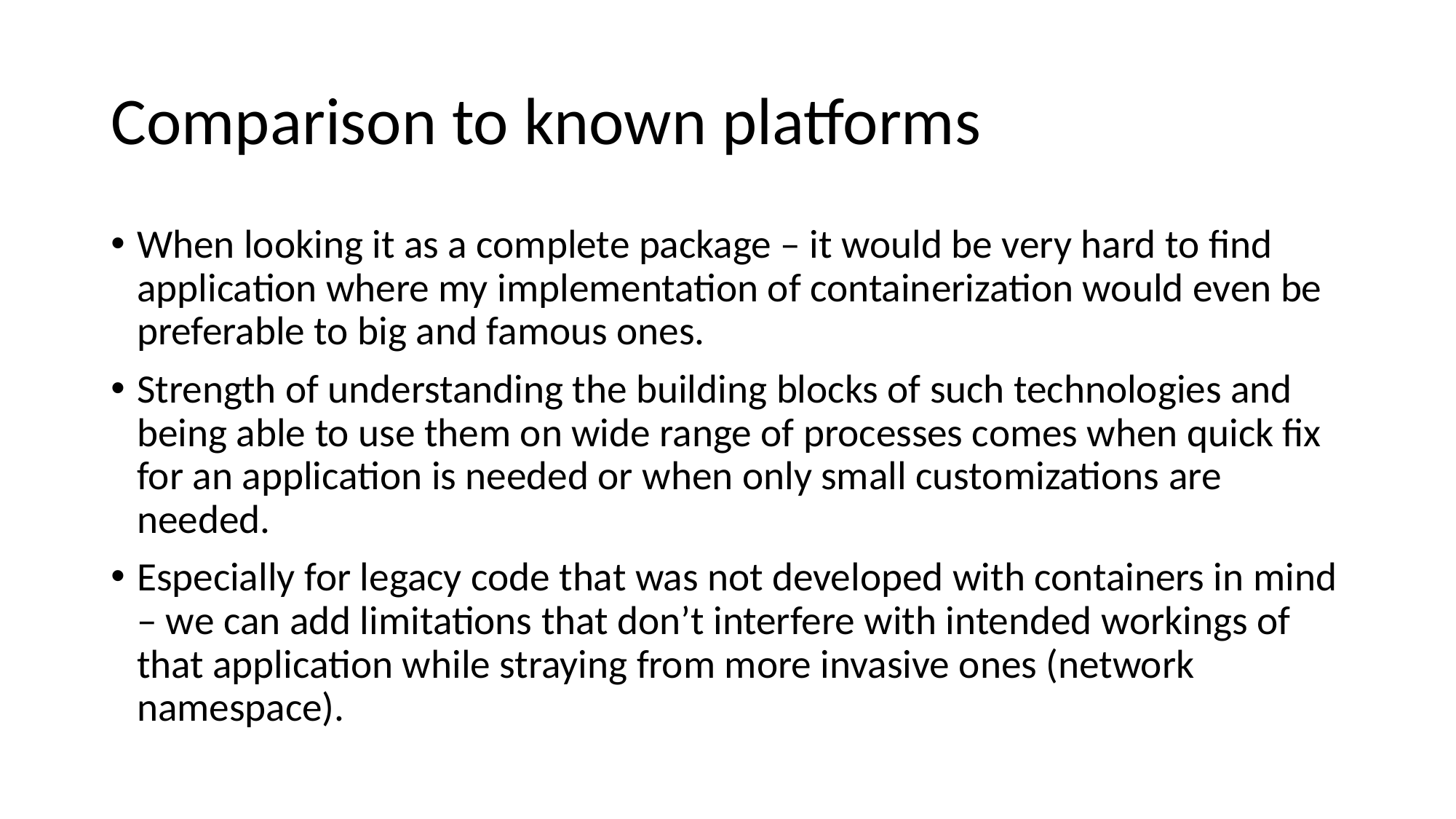

# Comparison to known platforms
When looking it as a complete package – it would be very hard to find application where my implementation of containerization would even be preferable to big and famous ones.
Strength of understanding the building blocks of such technologies and being able to use them on wide range of processes comes when quick fix for an application is needed or when only small customizations are needed.
Especially for legacy code that was not developed with containers in mind – we can add limitations that don’t interfere with intended workings of that application while straying from more invasive ones (network namespace).